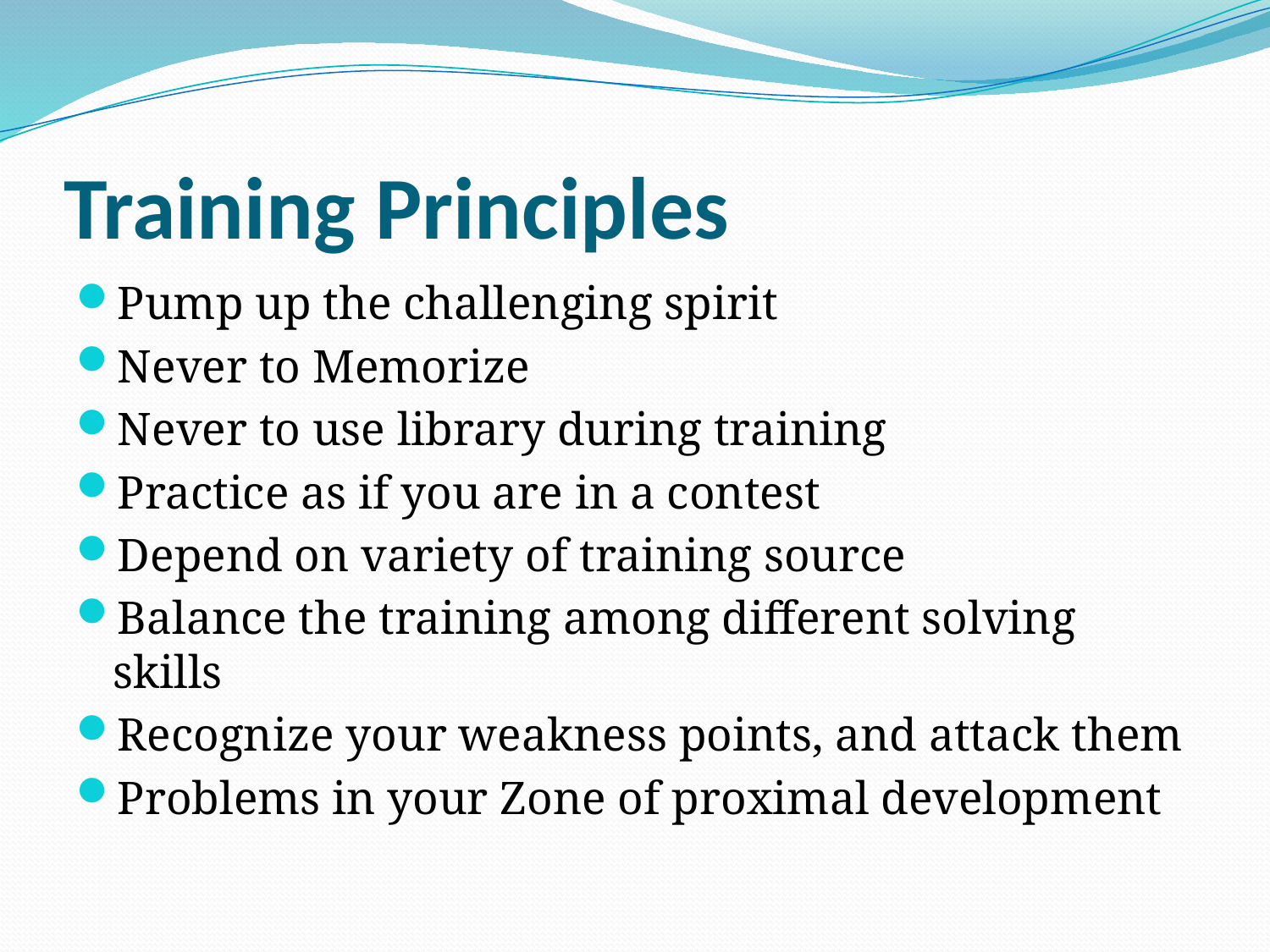

# Training Principles
Pump up the challenging spirit
Never to Memorize
Never to use library during training
Practice as if you are in a contest
Depend on variety of training source
Balance the training among different solving skills
Recognize your weakness points, and attack them
Problems in your Zone of proximal development